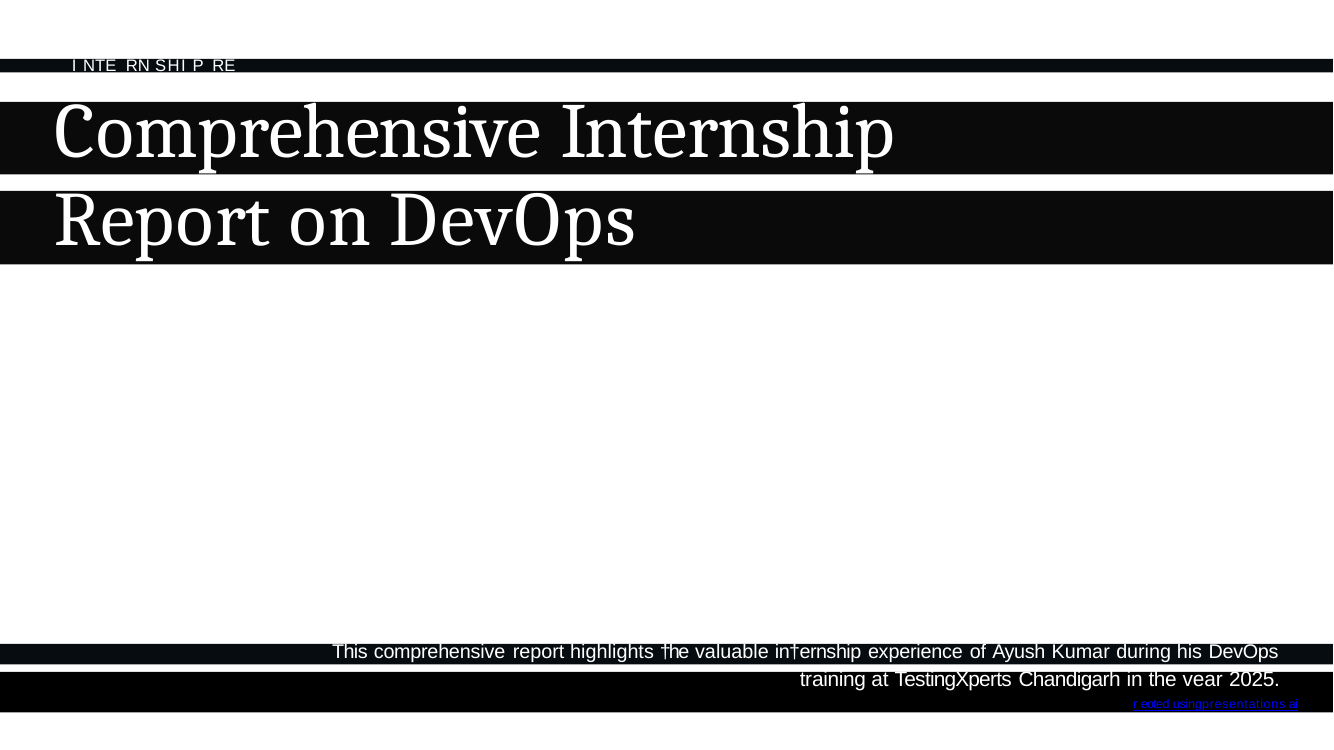

I NTE RN SHI P RE PORT

# Comprehensive Internship

Report on DevOps Training

This comprehensive report highlights †he valuable in†ernship experience of Ayush Kumar during his DevOps
training at TestingXperts Chandigarh in the vear 2025.
r eoted using	presentations ai